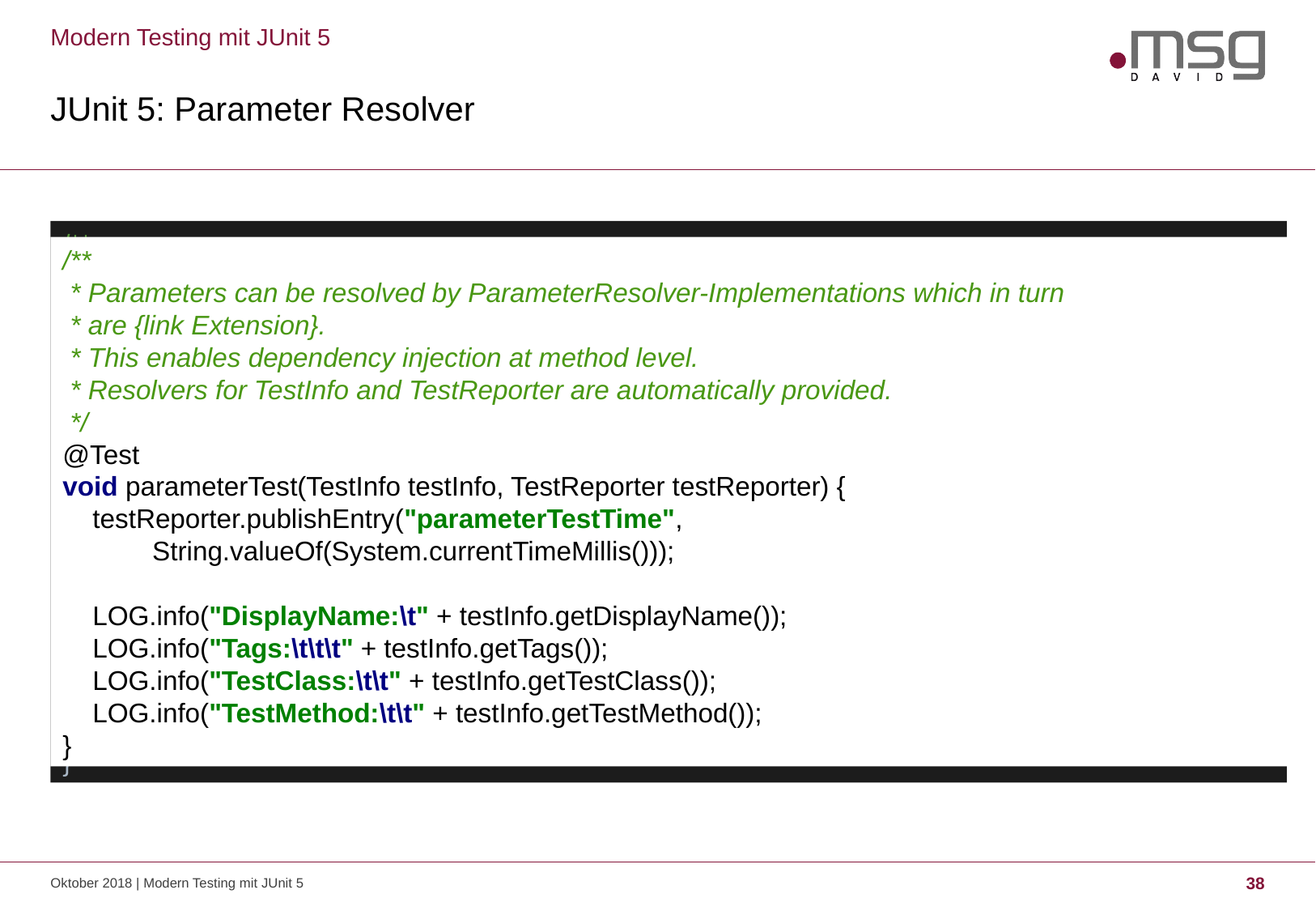

Modern Testing mit JUnit 5
# JUnit 5: Parameter Resolver
/**
 * Parameters can be resolved by ParameterResolver-Implementations which in turn
 * are {link Extension}.
 * This enables dependency injection at method level.
 * Resolvers for TestInfo and TestReporter are automatically provided.
 */
@Test
void parameterTest(TestInfo testInfo, TestReporter testReporter) {
    testReporter.publishEntry("parameterTestTime",
            String.valueOf(System.currentTimeMillis()));
    LOG.info("DisplayName:\t" + testInfo.getDisplayName());
    LOG.info("Tags:\t\t\t" + testInfo.getTags());
    LOG.info("TestClass:\t\t" + testInfo.getTestClass());
    LOG.info("TestMethod:\t\t" + testInfo.getTestMethod());
}
/**
 * Parameters can be resolved by ParameterResolver-Implementations which in turn
 * are {link Extension}.
 * This enables dependency injection at method level.
 *
 * Resolvers for TestInfo and TestReporter are automatically provided.
 */
@Test
void parameterTest(TestInfo testInfo, TestReporter testReporter) {
    testReporter.publishEntry("parameterTestTime",
        String.valueOf(System.currentTimeMillis()));
    LOG.info("DisplayName:\t" + testInfo.getDisplayName());
    LOG.info("Tags:\t\t\t" + testInfo.getTags());
    LOG.info("TestClass:\t\t" + testInfo.getTestClass());
    LOG.info("TestMethod:\t\t" + testInfo.getTestMethod());
}

Oktober 2018 | Modern Testing mit JUnit 5
38